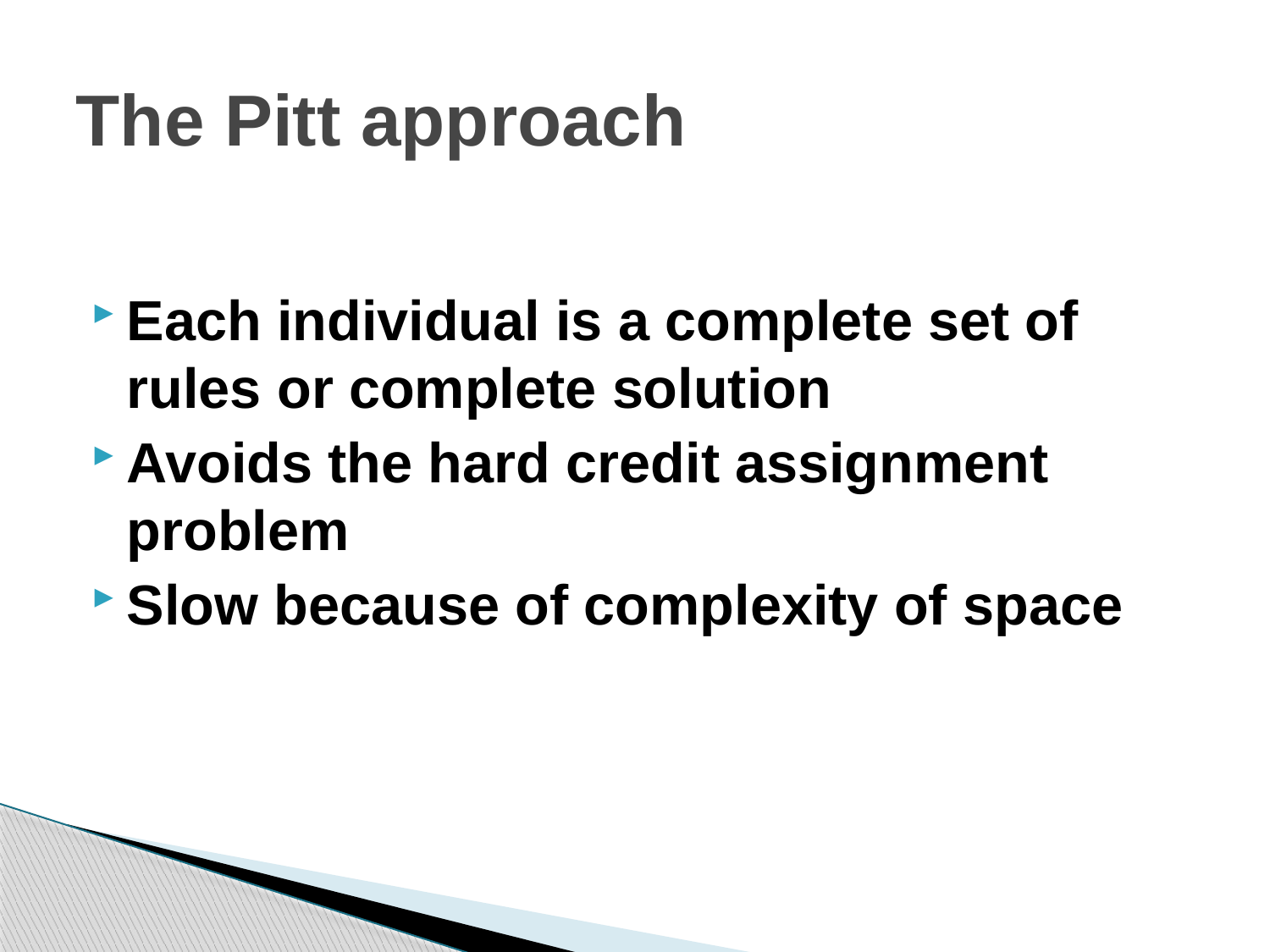

# The Pitt approach
Each individual is a complete set of rules or complete solution
Avoids the hard credit assignment problem
Slow because of complexity of space